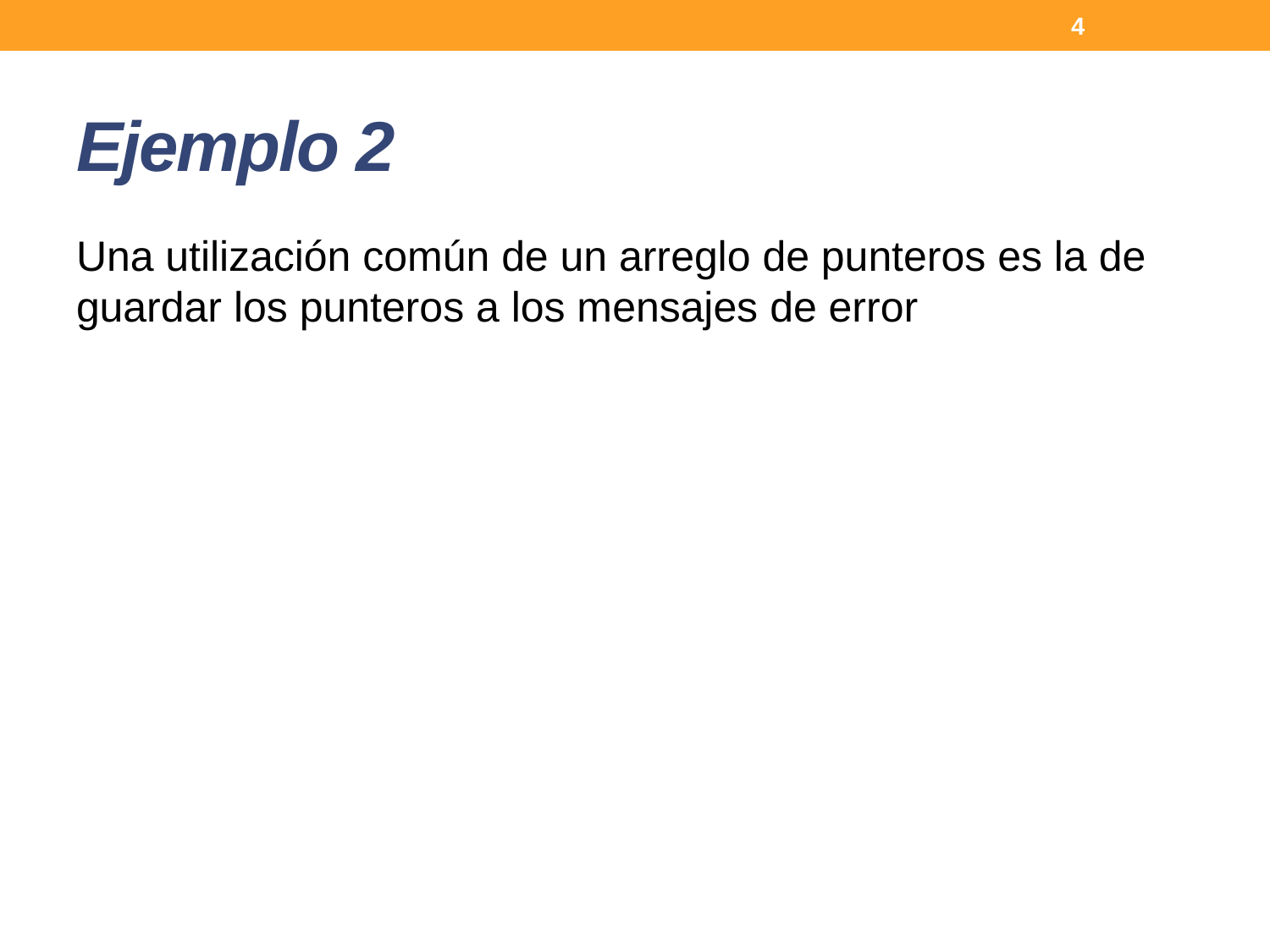

4
# Ejemplo 2
Una utilización común de un arreglo de punteros es la de guardar los punteros a los mensajes de error